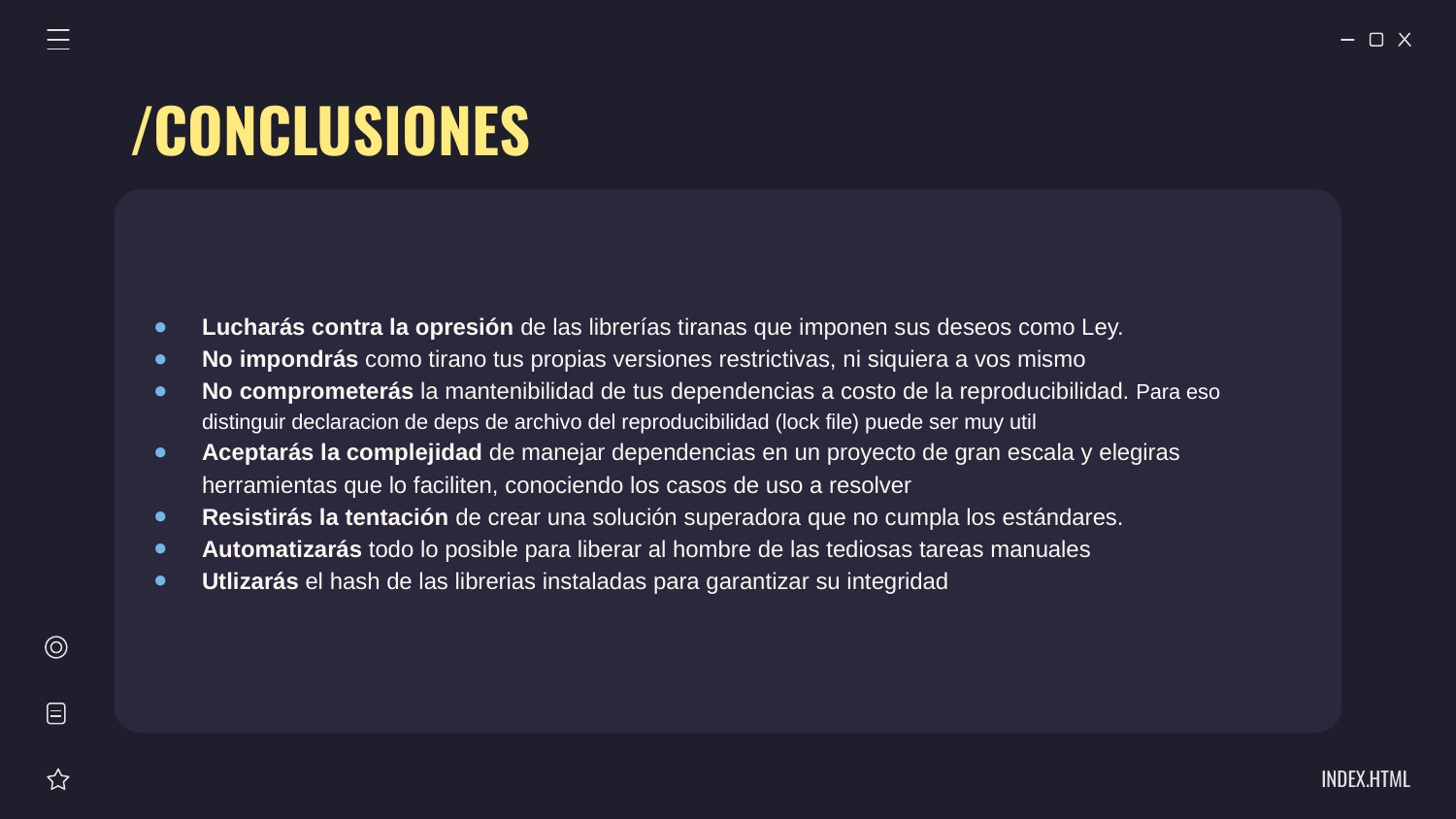

# /CONCLUSIONES
Lucharás contra la opresión de las librerías tiranas que imponen sus deseos como Ley.
No impondrás como tirano tus propias versiones restrictivas, ni siquiera a vos mismo
No comprometerás la mantenibilidad de tus dependencias a costo de la reproducibilidad. Para eso distinguir declaracion de deps de archivo del reproducibilidad (lock file) puede ser muy util
Aceptarás la complejidad de manejar dependencias en un proyecto de gran escala y elegiras herramientas que lo faciliten, conociendo los casos de uso a resolver
Resistirás la tentación de crear una solución superadora que no cumpla los estándares.
Automatizarás todo lo posible para liberar al hombre de las tediosas tareas manuales
Utlizarás el hash de las librerias instaladas para garantizar su integridad

INDEX.HTML